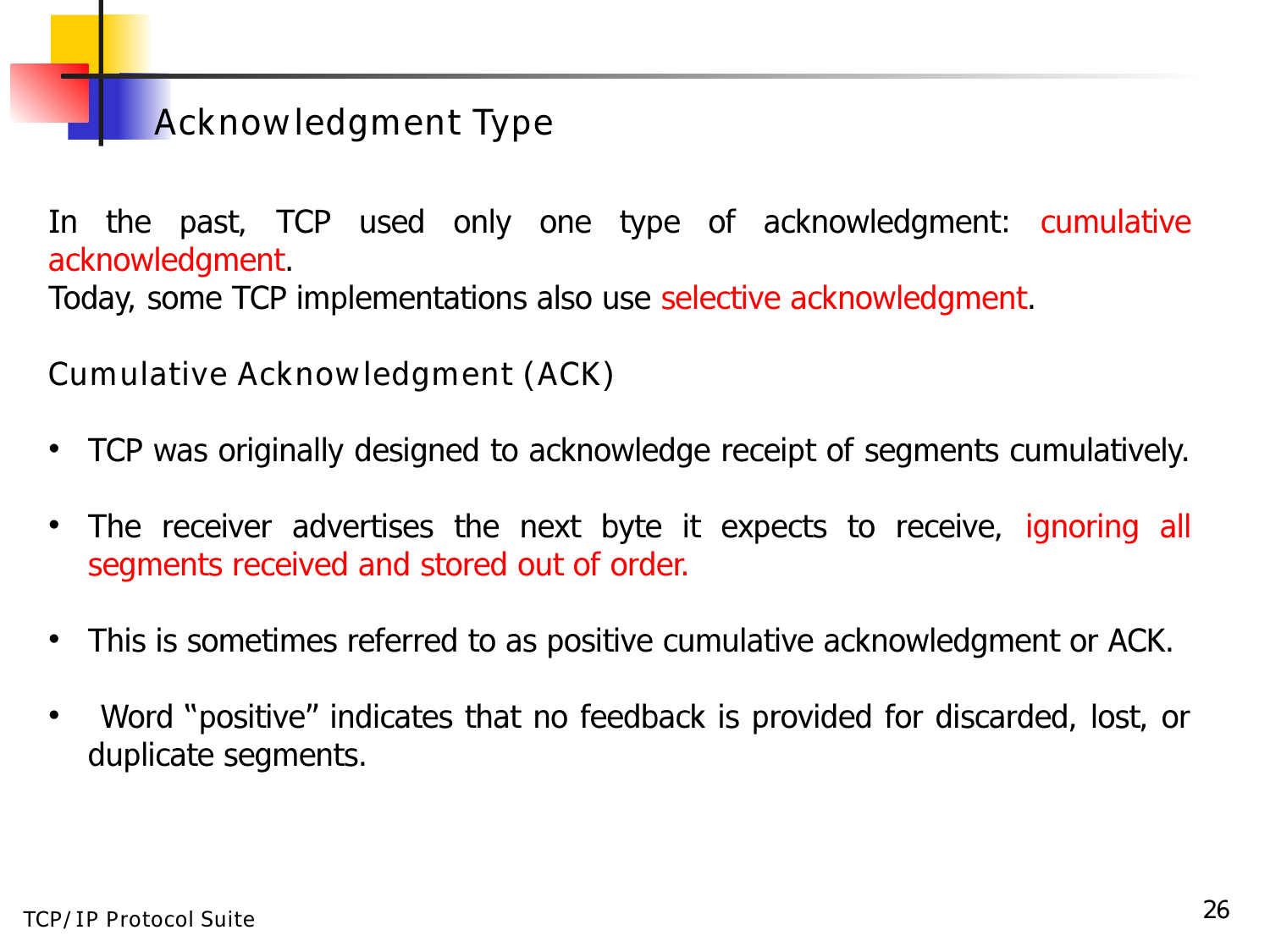

Acknowledgment Type
In the past, TCP used only one type of acknowledgment: cumulative acknowledgment.
Today, some TCP implementations also use selective acknowledgment.

Cumulative Acknowledgment (ACK)

TCP was originally designed to acknowledge receipt of segments cumulatively.

The receiver advertises the next byte it expects to receive, ignoring all segments received and stored out of order.

This is sometimes referred to as positive cumulative acknowledgment or ACK.

 Word “positive” indicates that no feedback is provided for discarded, lost, or duplicate segments.

26
TCP/IP Protocol Suite